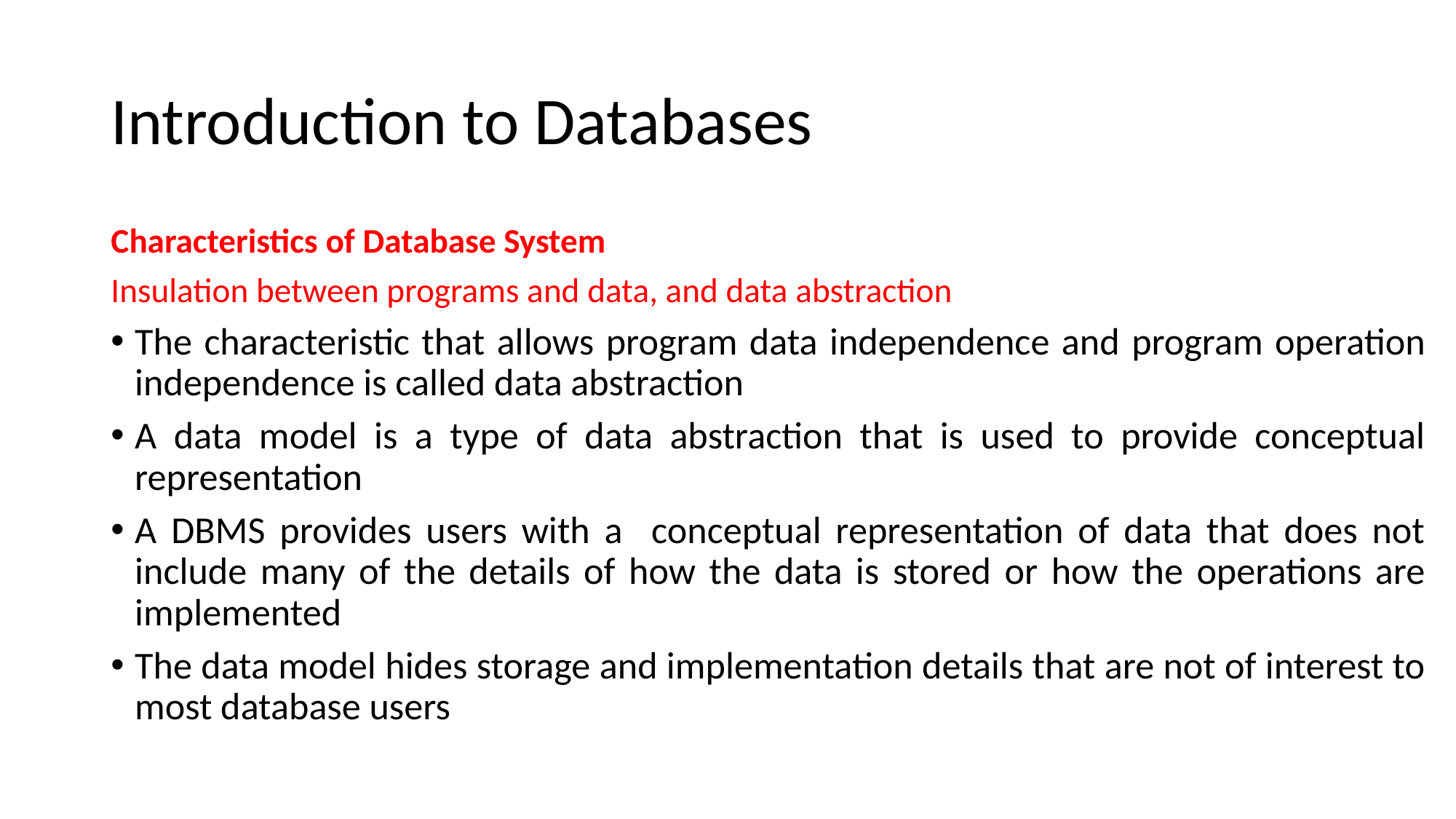

# Introduction to Databases
Characteristics of Database System
Insulation between programs and data, and data abstraction
The characteristic that allows program data independence and program operation independence is called data abstraction
A data model is a type of data abstraction that is used to provide conceptual representation
A DBMS provides users with a  conceptual representation of data that does not include many of the details of how the data is stored or how the operations are implemented
The data model hides storage and implementation details that are not of interest to most database users